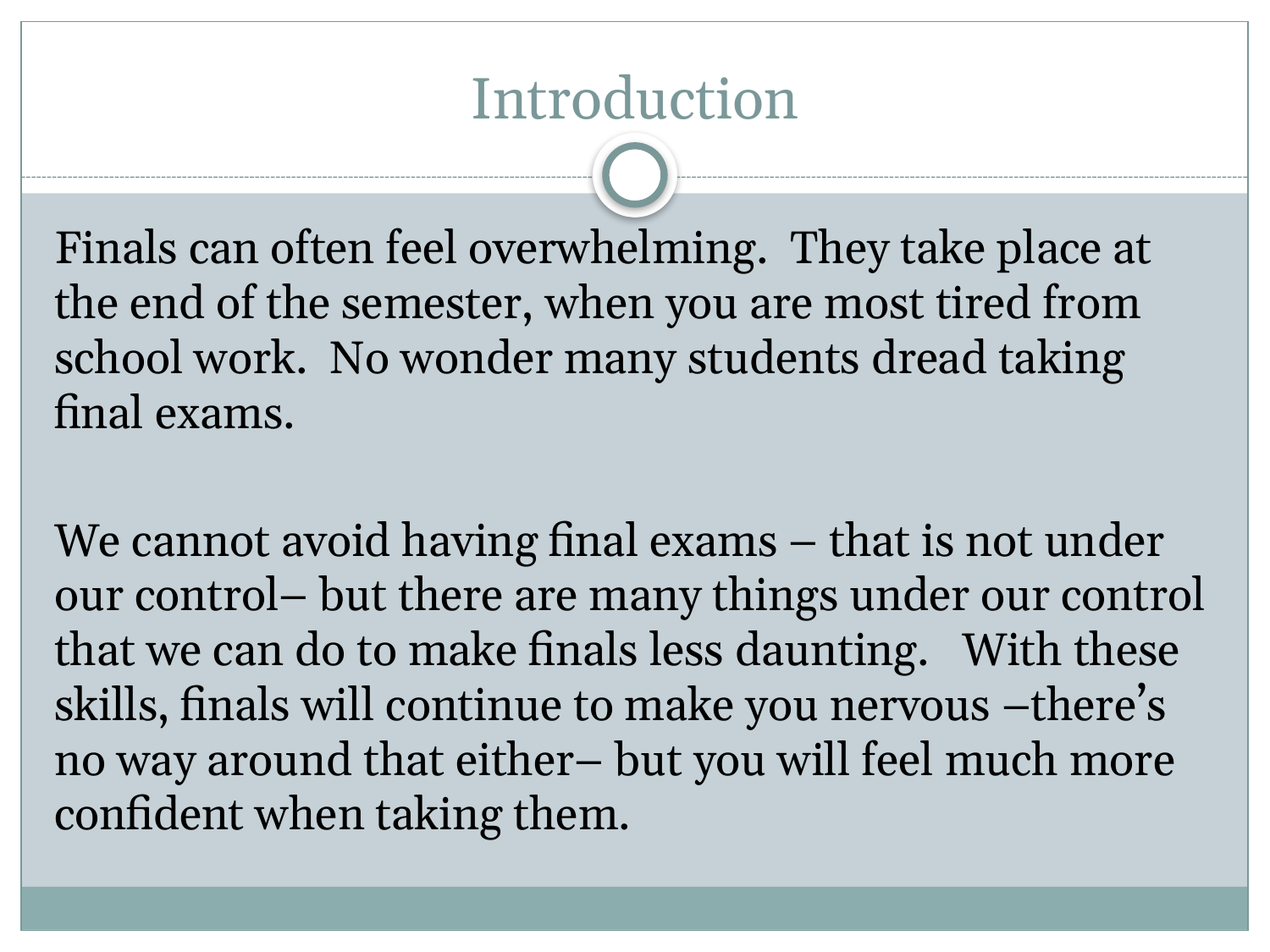

# Introduction
Finals can often feel overwhelming.  They take place at the end of the semester, when you are most tired from school work.  No wonder many students dread taking final exams.

We cannot avoid having final exams – that is not under our control– but there are many things under our control that we can do to make finals less daunting.   With these skills, finals will continue to make you nervous –there’s no way around that either– but you will feel much more confident when taking them.